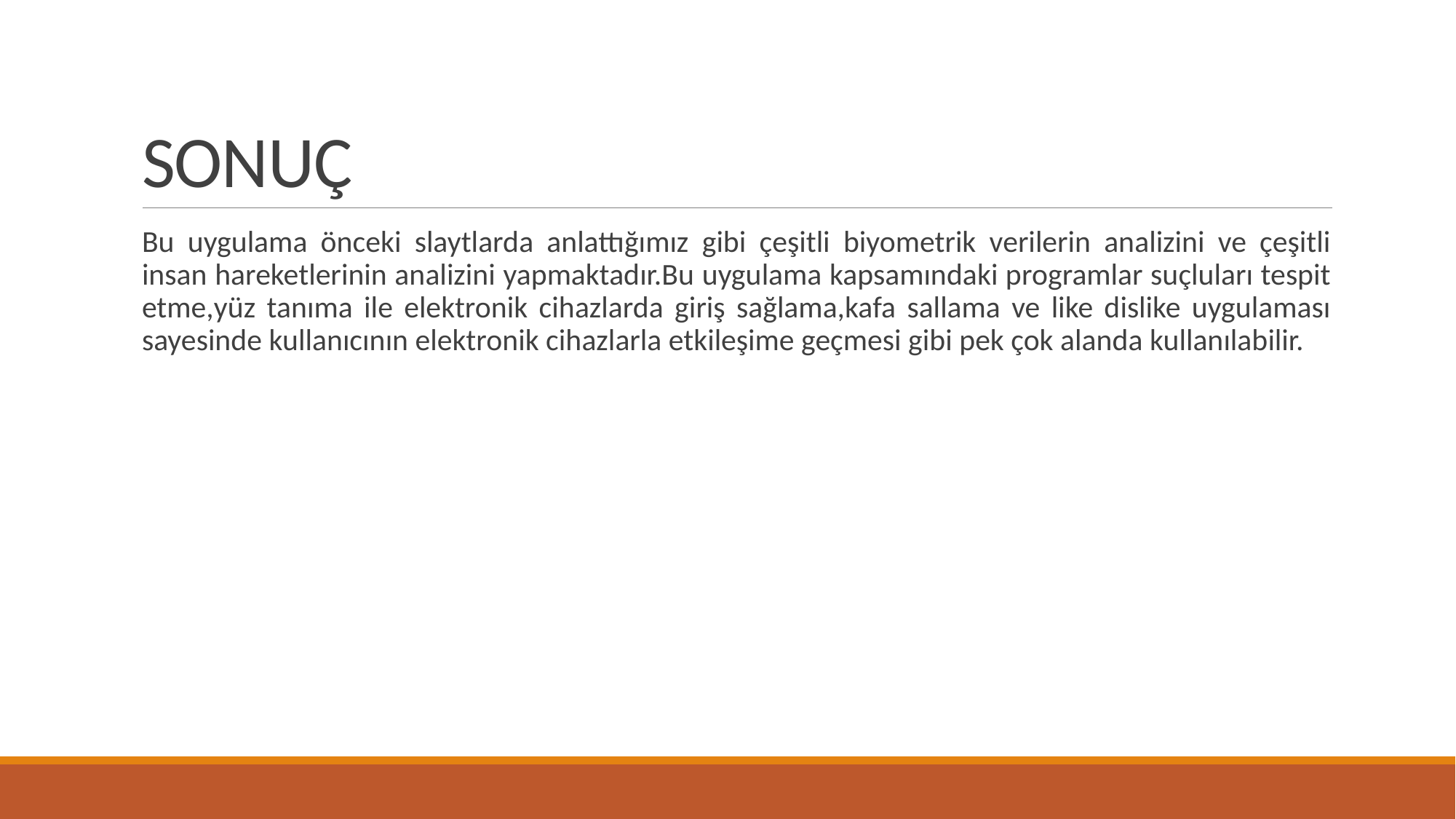

# SONUÇ
Bu uygulama önceki slaytlarda anlattığımız gibi çeşitli biyometrik verilerin analizini ve çeşitli insan hareketlerinin analizini yapmaktadır.Bu uygulama kapsamındaki programlar suçluları tespit etme,yüz tanıma ile elektronik cihazlarda giriş sağlama,kafa sallama ve like dislike uygulaması sayesinde kullanıcının elektronik cihazlarla etkileşime geçmesi gibi pek çok alanda kullanılabilir.